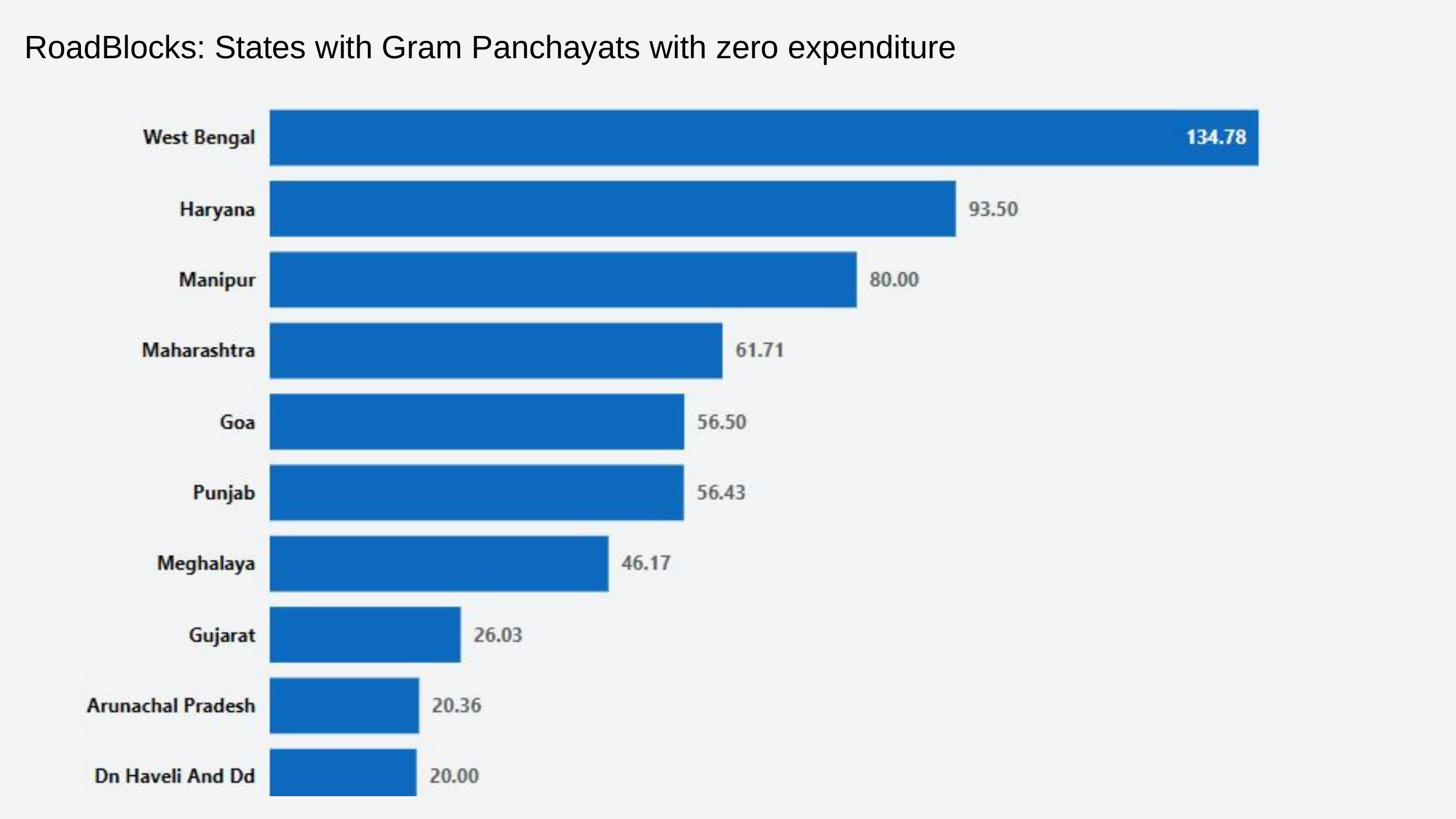

RoadBlocks: States with Gram Panchayats with zero expenditure